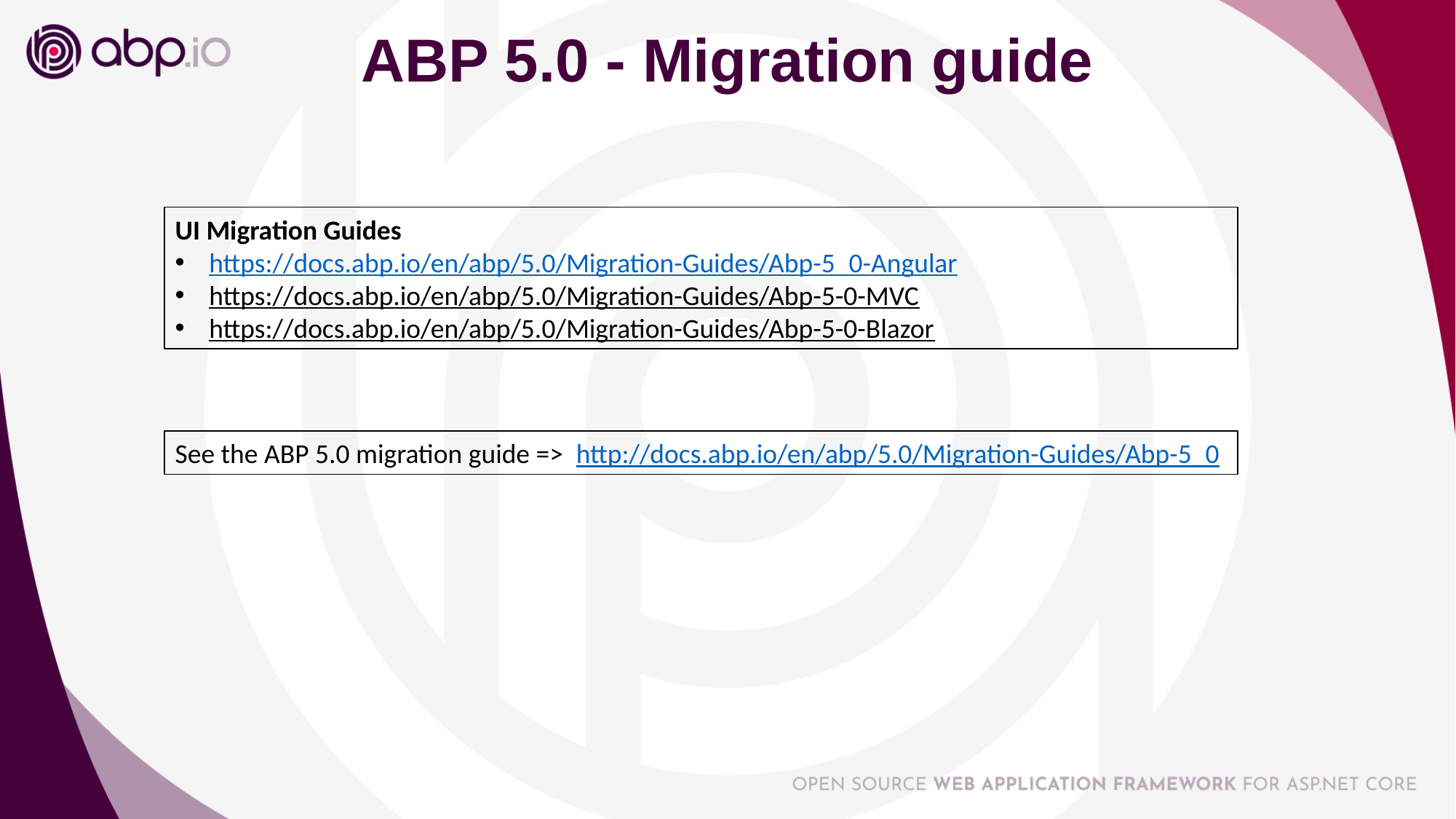

# ABP 5.0 - Migration guide
UI Migration Guides
https://docs.abp.io/en/abp/5.0/Migration-Guides/Abp-5_0-Angular
https://docs.abp.io/en/abp/5.0/Migration-Guides/Abp-5-0-MVC
https://docs.abp.io/en/abp/5.0/Migration-Guides/Abp-5-0-Blazor
See the ABP 5.0 migration guide =>  http://docs.abp.io/en/abp/5.0/Migration-Guides/Abp-5_0